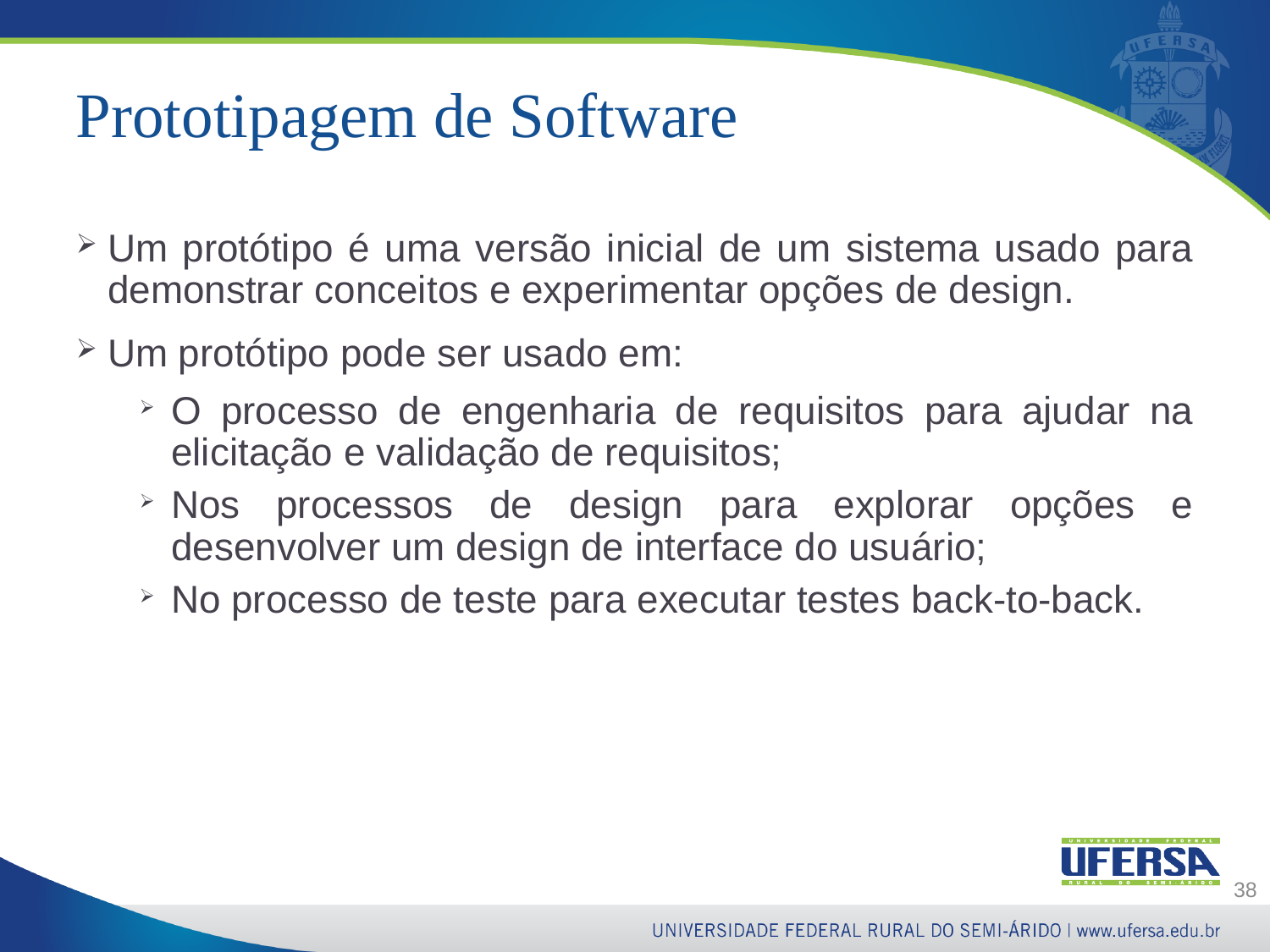

# Prototipagem de Software
Um protótipo é uma versão inicial de um sistema usado para demonstrar conceitos e experimentar opções de design.
Um protótipo pode ser usado em:
O processo de engenharia de requisitos para ajudar na elicitação e validação de requisitos;
Nos processos de design para explorar opções e desenvolver um design de interface do usuário;
No processo de teste para executar testes back-to-back.
38